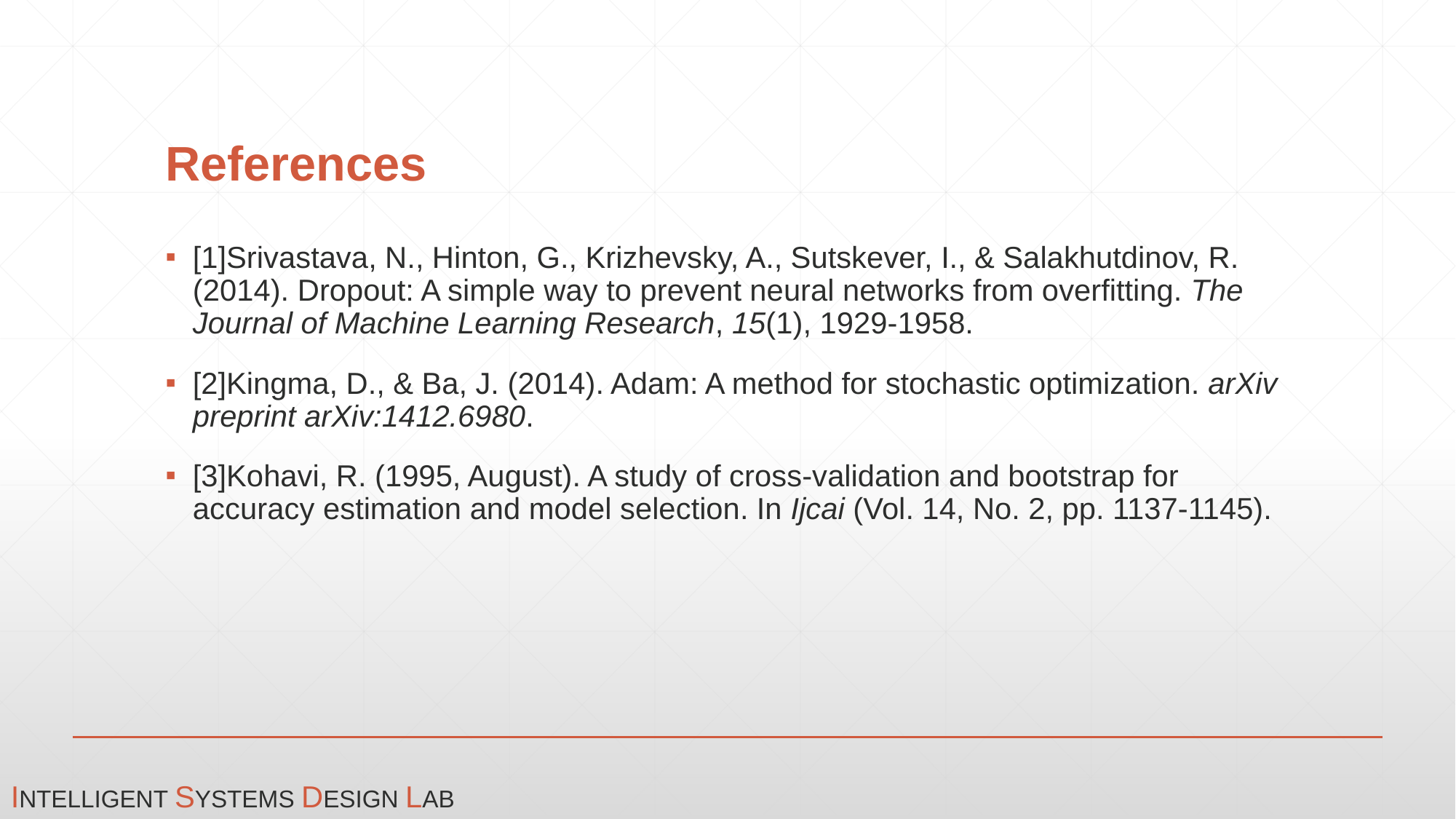

# References
[1]Srivastava, N., Hinton, G., Krizhevsky, A., Sutskever, I., & Salakhutdinov, R. (2014). Dropout: A simple way to prevent neural networks from overfitting. The Journal of Machine Learning Research, 15(1), 1929-1958.
[2]Kingma, D., & Ba, J. (2014). Adam: A method for stochastic optimization. arXiv preprint arXiv:1412.6980.
[3]Kohavi, R. (1995, August). A study of cross-validation and bootstrap for accuracy estimation and model selection. In Ijcai (Vol. 14, No. 2, pp. 1137-1145).